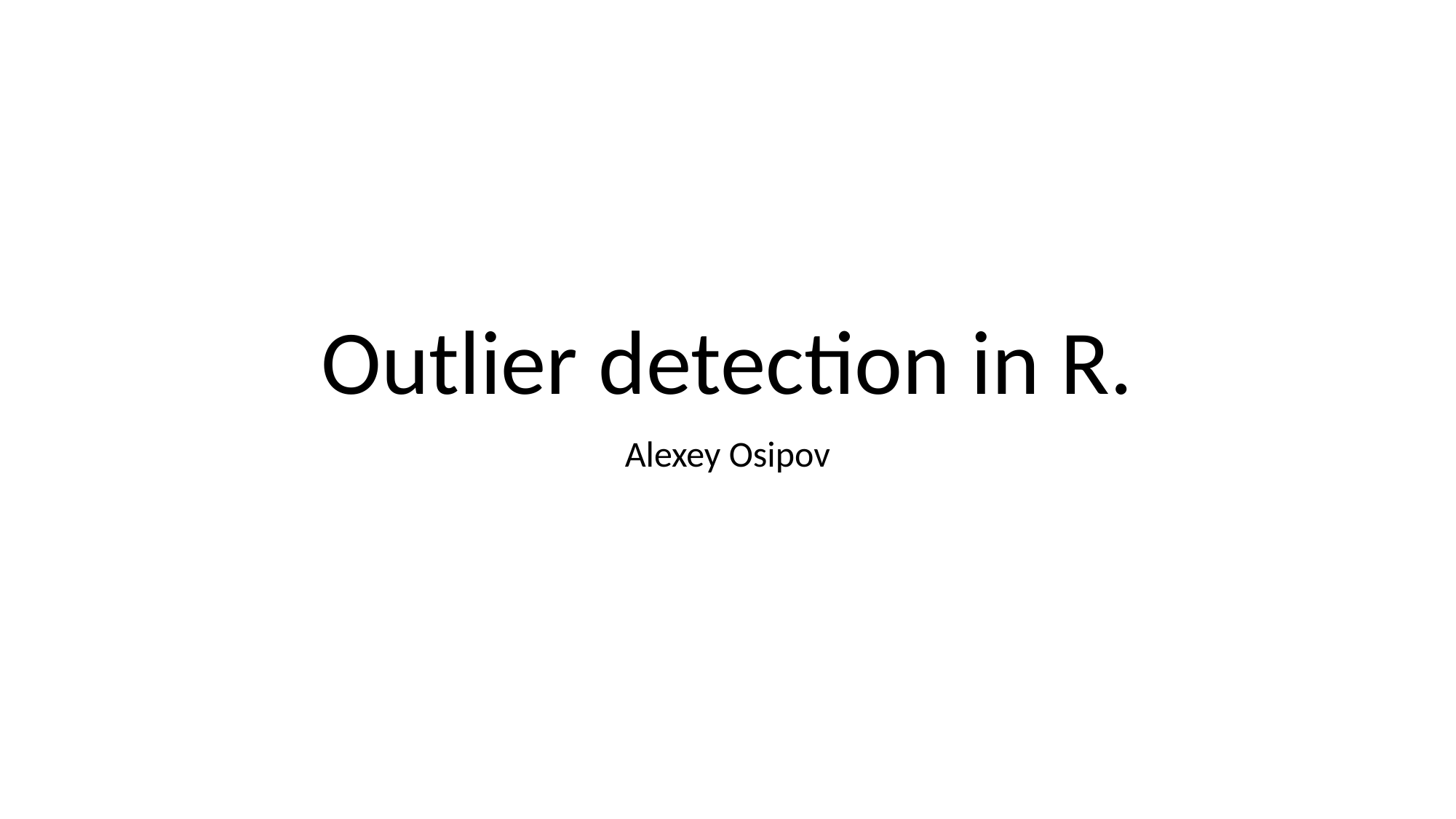

# Outlier detection in R.
Alexey Osipov